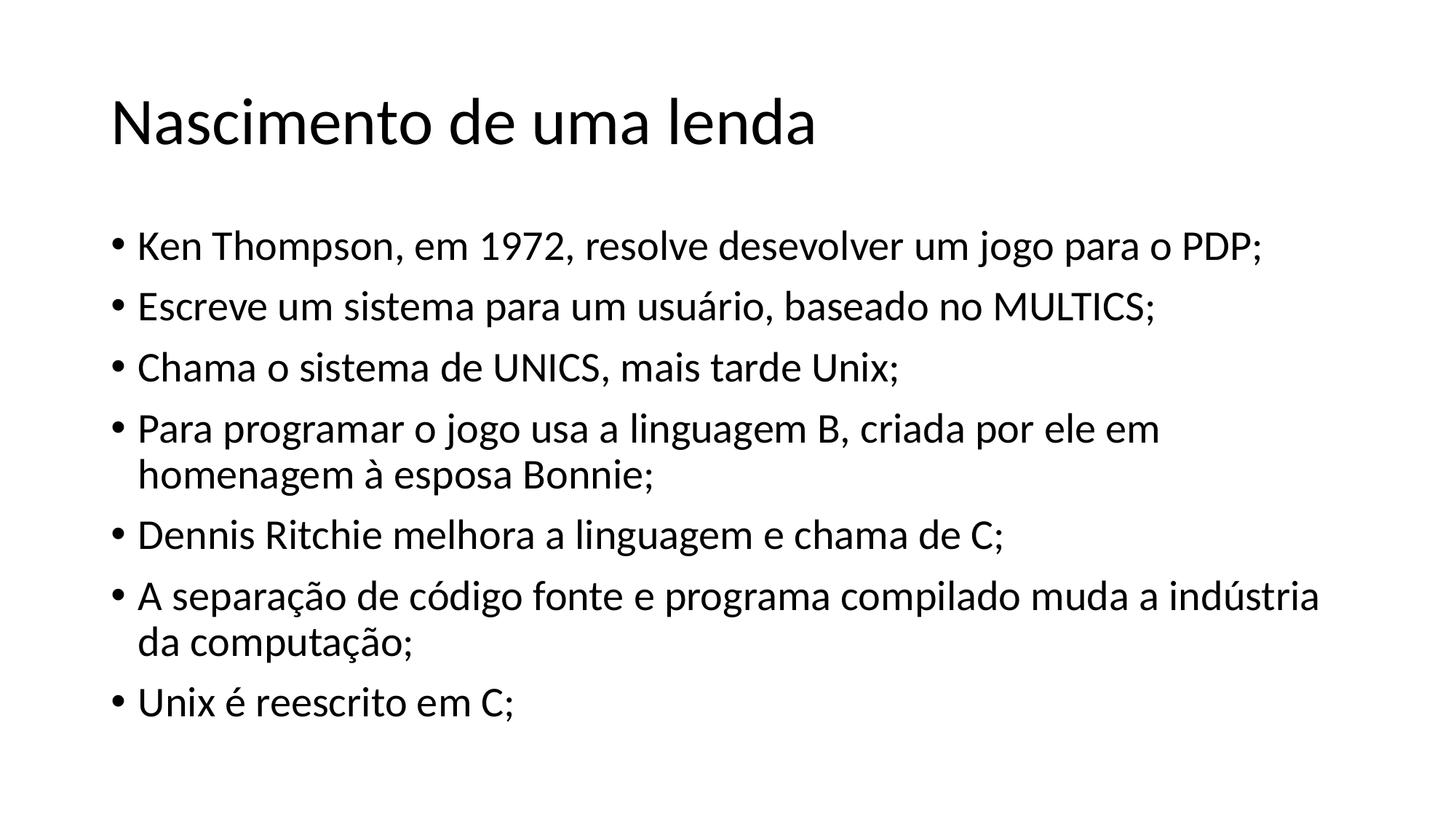

# Nascimento de uma lenda
Ken Thompson, em 1972, resolve desevolver um jogo para o PDP;
Escreve um sistema para um usuário, baseado no MULTICS;
Chama o sistema de UNICS, mais tarde Unix;
Para programar o jogo usa a linguagem B, criada por ele em homenagem à esposa Bonnie;
Dennis Ritchie melhora a linguagem e chama de C;
A separação de código fonte e programa compilado muda a indústria da computação;
Unix é reescrito em C;